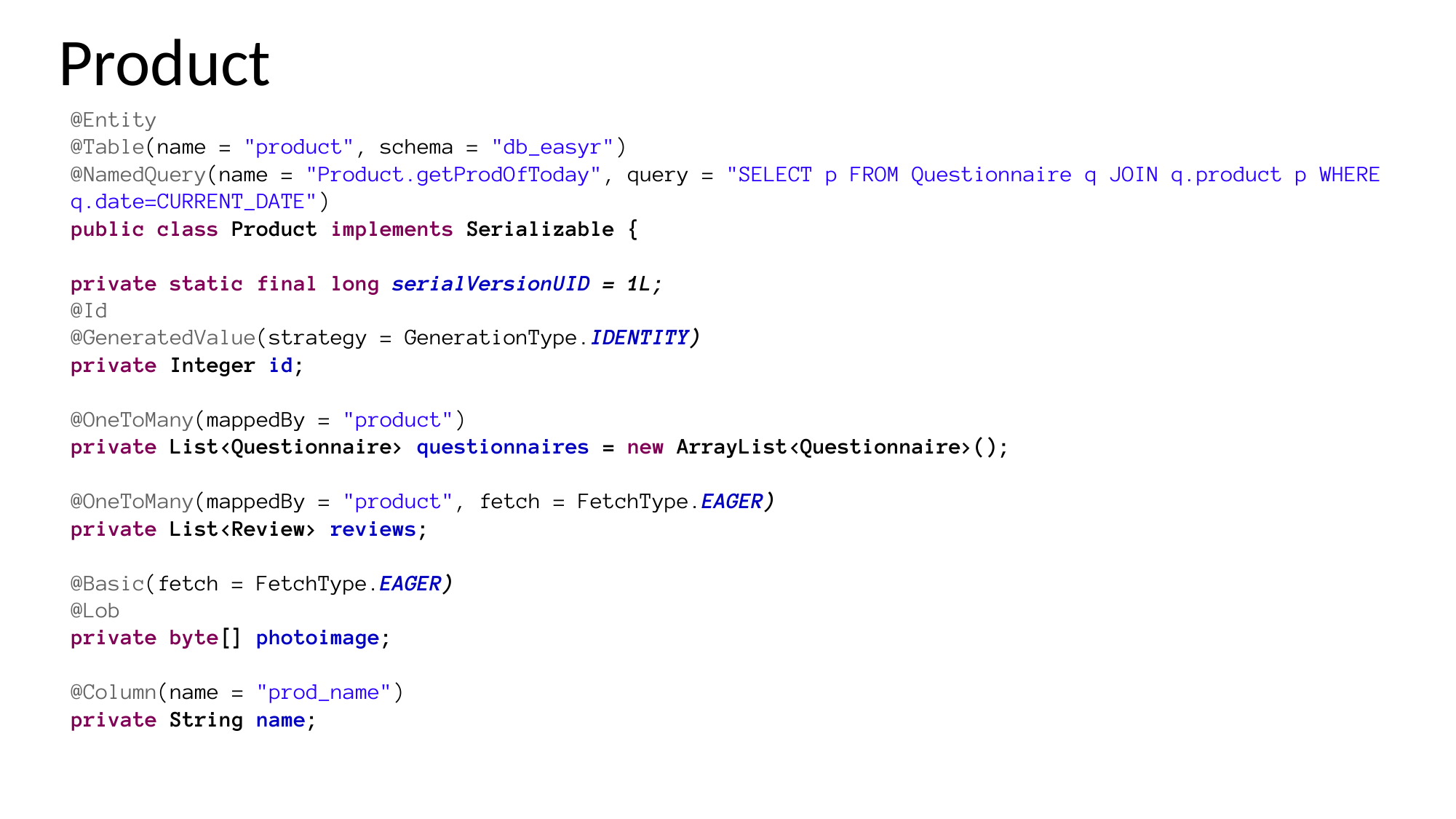

# Product
@Entity
@Table(name = "product", schema = "db_easyr")
@NamedQuery(name = "Product.getProdOfToday", query = "SELECT p FROM Questionnaire q JOIN q.product p WHERE q.date=CURRENT_DATE")
public class Product implements Serializable {

private static final long serialVersionUID = 1L;
@Id
@GeneratedValue(strategy = GenerationType.IDENTITY)
private Integer id;

@OneToMany(mappedBy = "product")
private List<Questionnaire> questionnaires = new ArrayList<Questionnaire>();

@OneToMany(mappedBy = "product", fetch = FetchType.EAGER)
private List<Review> reviews;

@Basic(fetch = FetchType.EAGER)
@Lob
private byte[] photoimage;

@Column(name = "prod_name")
private String name;